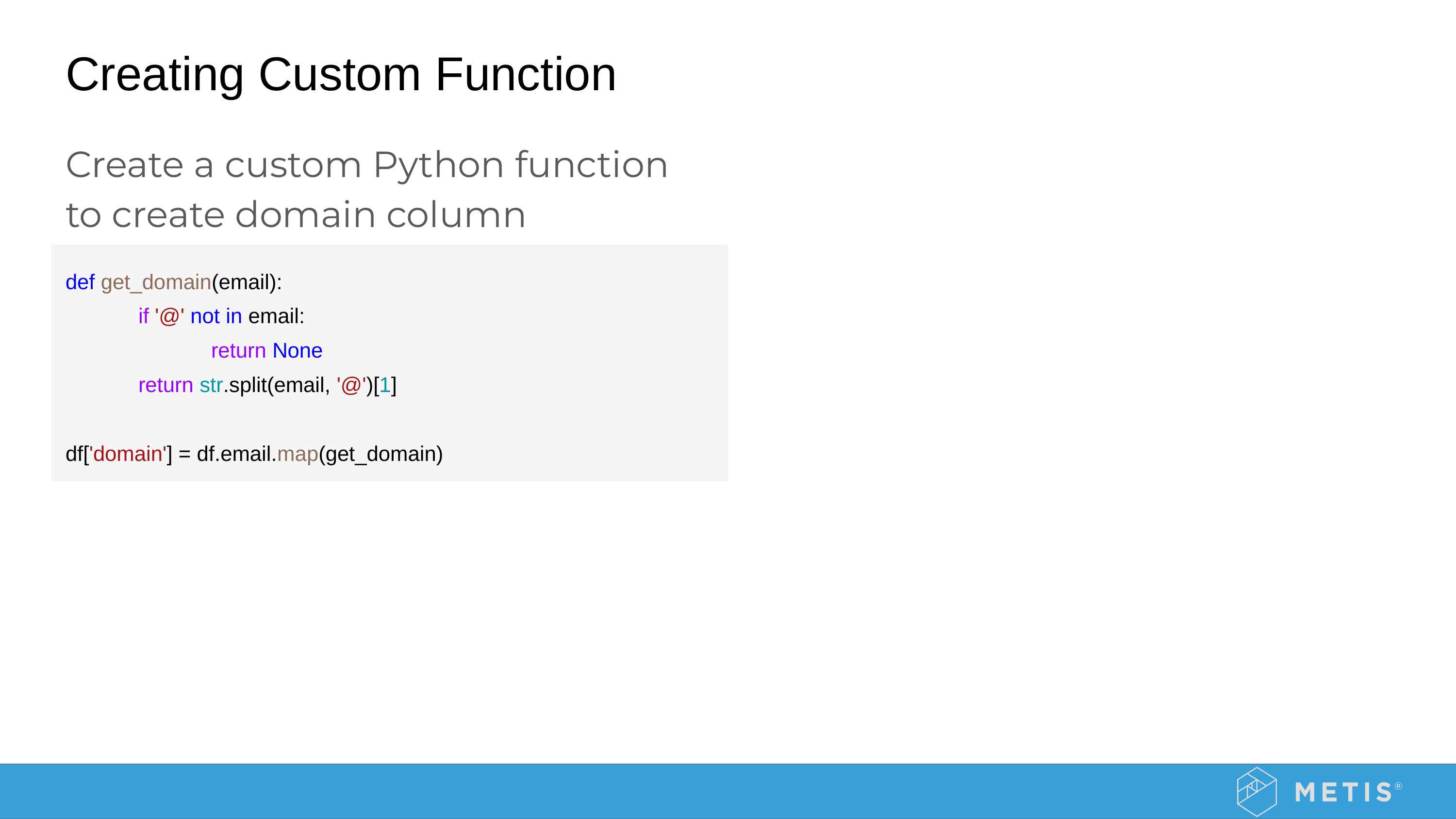

# Creating Custom Function
Create a custom Python function to create domain column
def get_domain(email):
	if '@' not in email:
		return None
	return str.split(email, '@')[1]

df['domain'] = df.email.map(get_domain)